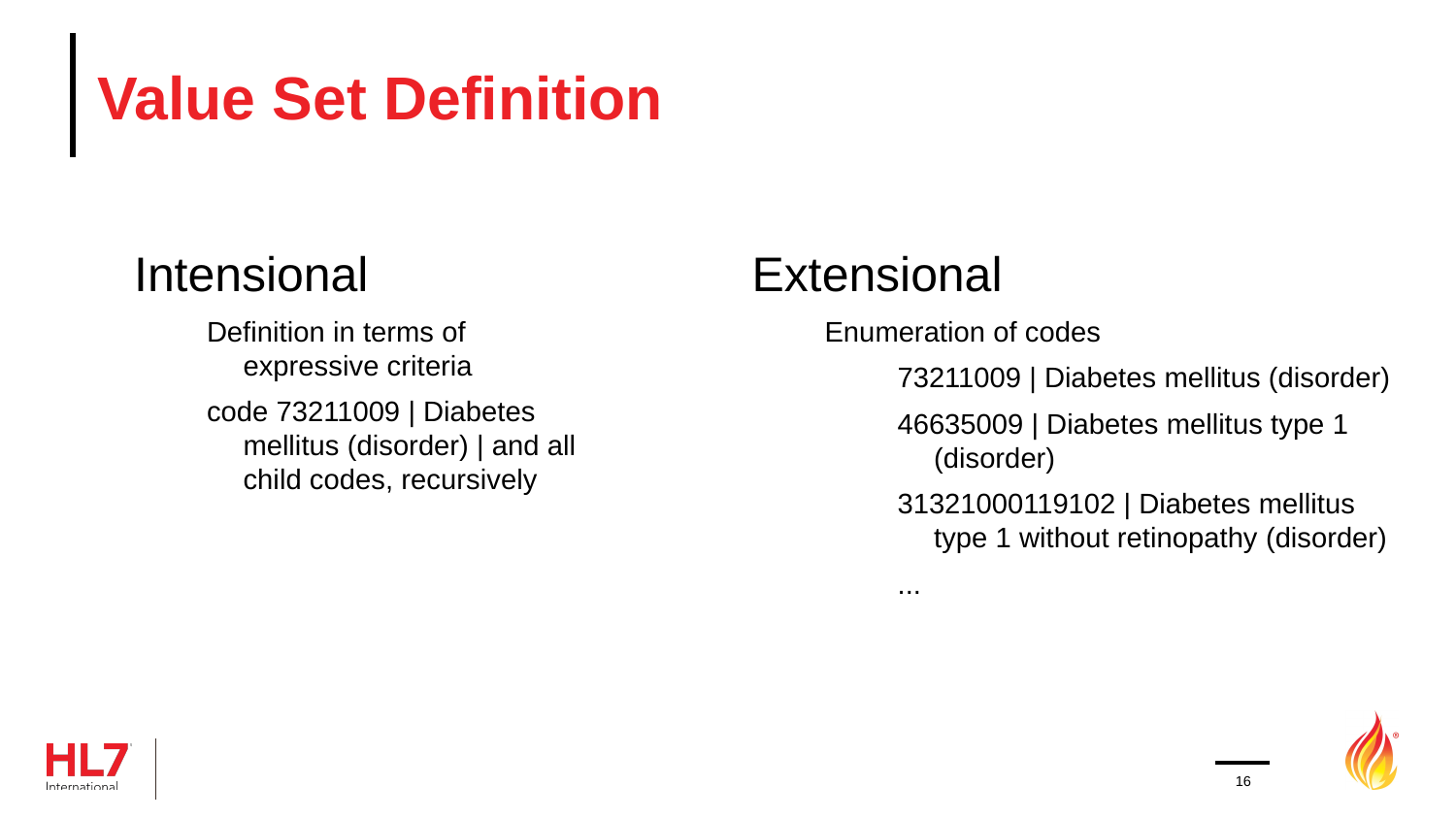

# Value Set Definition
Intensional
Definition in terms of expressive criteria
code 73211009 | Diabetes mellitus (disorder) | and all child codes, recursively
Extensional
Enumeration of codes
73211009 | Diabetes mellitus (disorder)
46635009 | Diabetes mellitus type 1 (disorder)
31321000119102 | Diabetes mellitus type 1 without retinopathy (disorder)
...
16